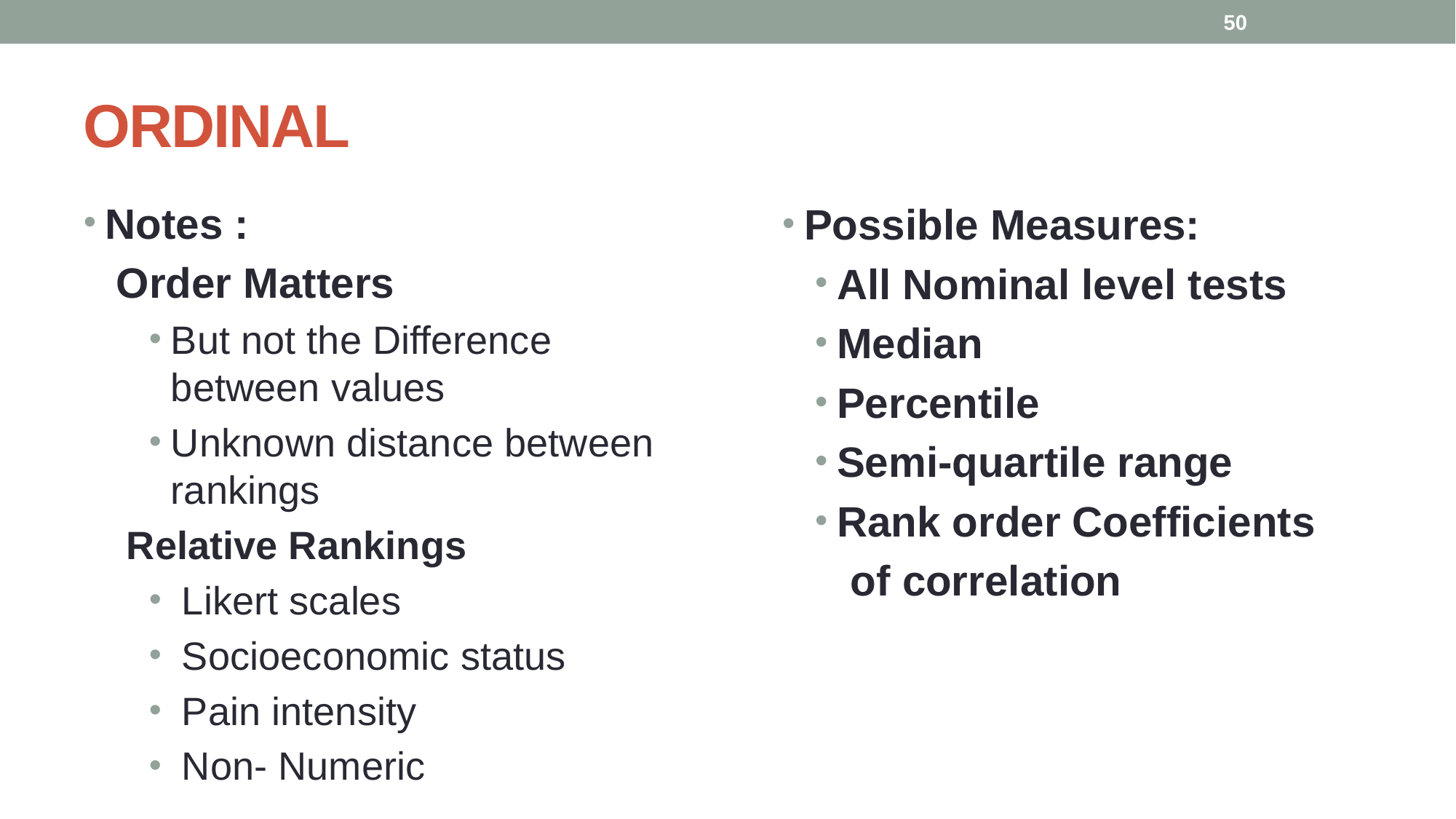

50
# ORDINAL
Notes :
Order Matters
But not the Difference between values
Unknown distance between  rankings
Relative Rankings
 Likert scales
 Socioeconomic status
 Pain intensity
 Non- Numeric
Possible Measures:
All Nominal level tests
Median
Percentile
Semi-quartile range
Rank order Coefficients
   of correlation